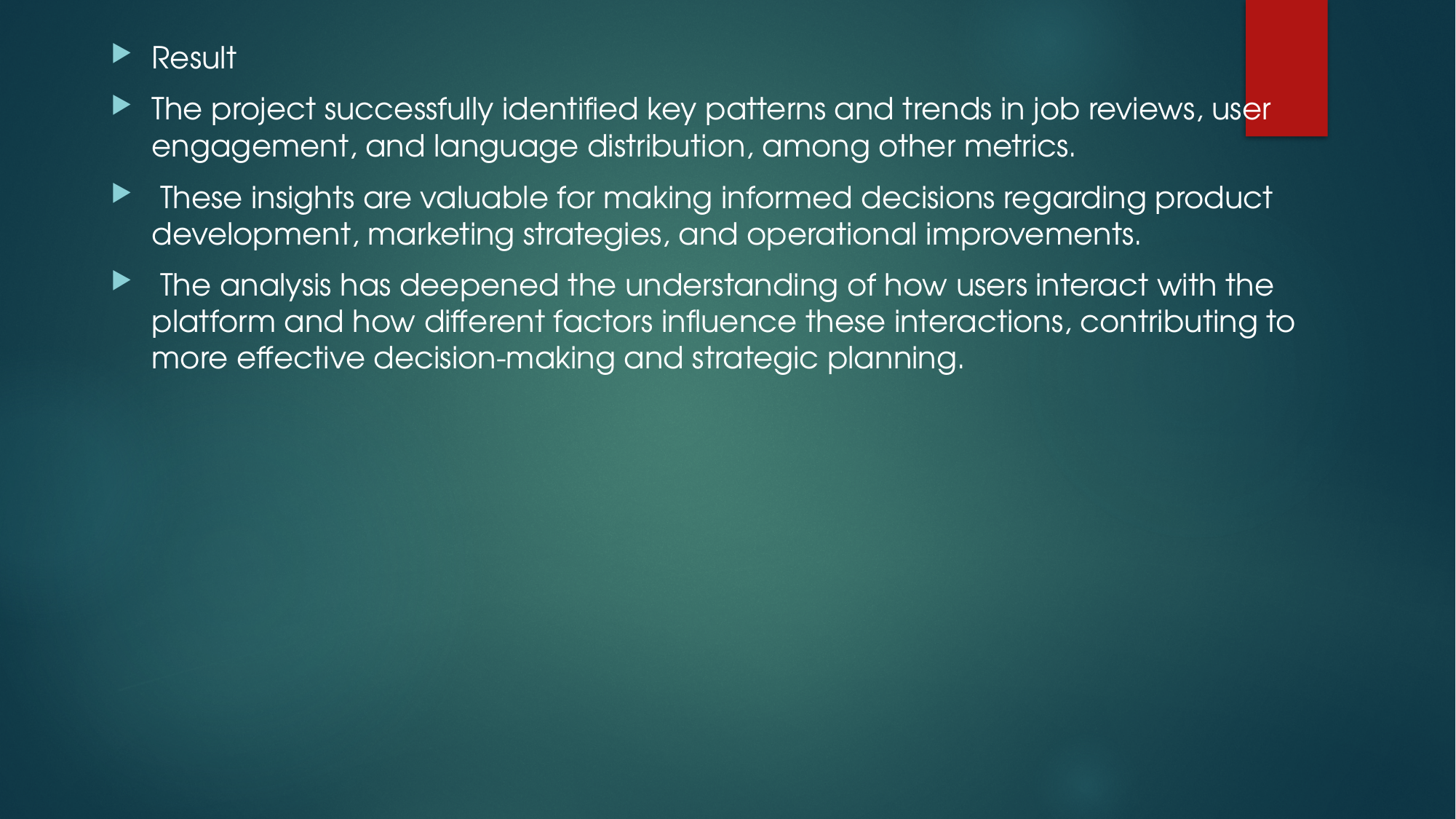

Result
The project successfully identified key patterns and trends in job reviews, user engagement, and language distribution, among other metrics.
 These insights are valuable for making informed decisions regarding product development, marketing strategies, and operational improvements.
 The analysis has deepened the understanding of how users interact with the platform and how different factors influence these interactions, contributing to more effective decision-making and strategic planning.